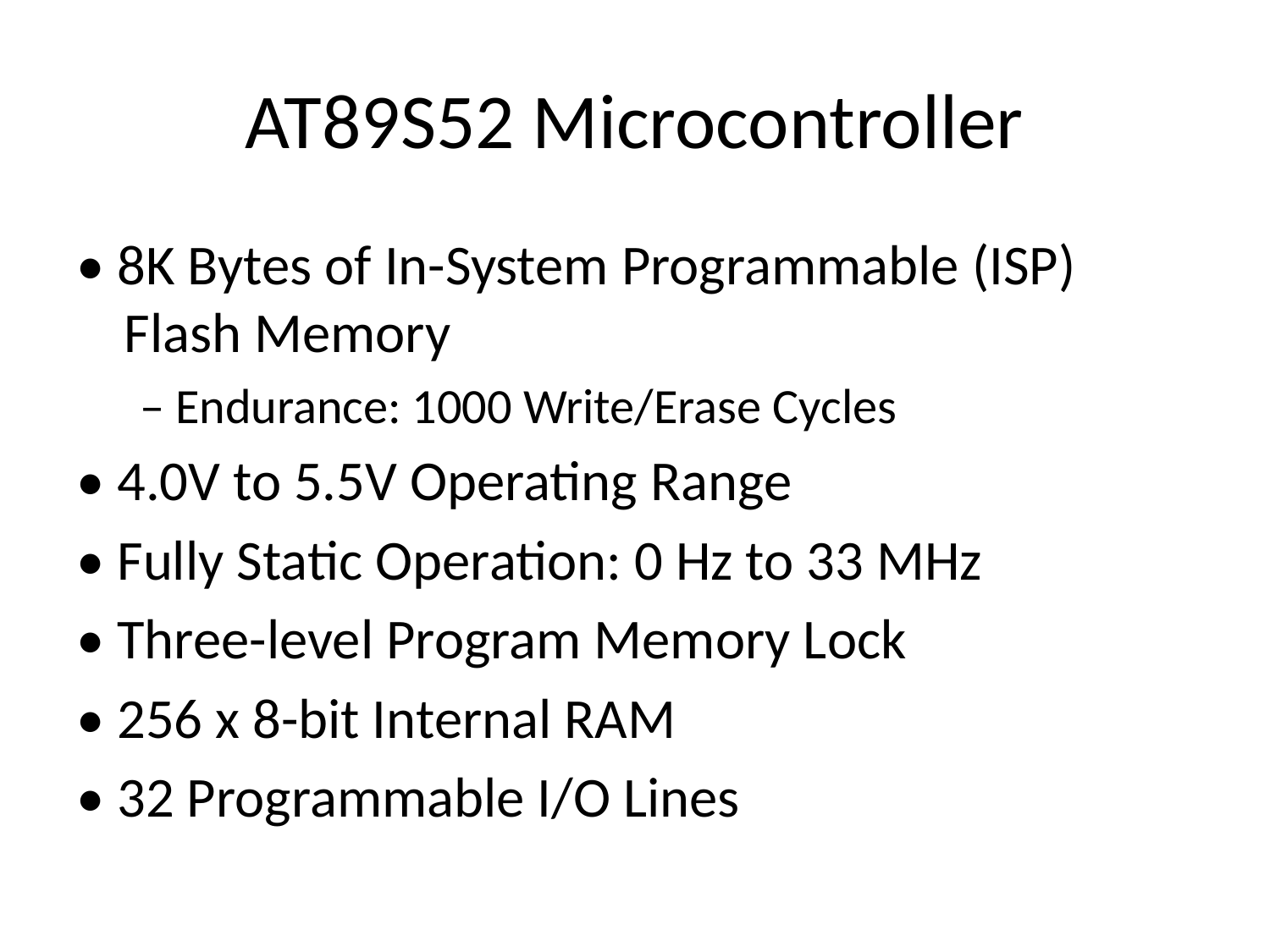

# AT89S52 Microcontroller
• 8K Bytes of In-System Programmable (ISP) Flash Memory
– Endurance: 1000 Write/Erase Cycles
• 4.0V to 5.5V Operating Range
• Fully Static Operation: 0 Hz to 33 MHz
• Three-level Program Memory Lock
• 256 x 8-bit Internal RAM
• 32 Programmable I/O Lines